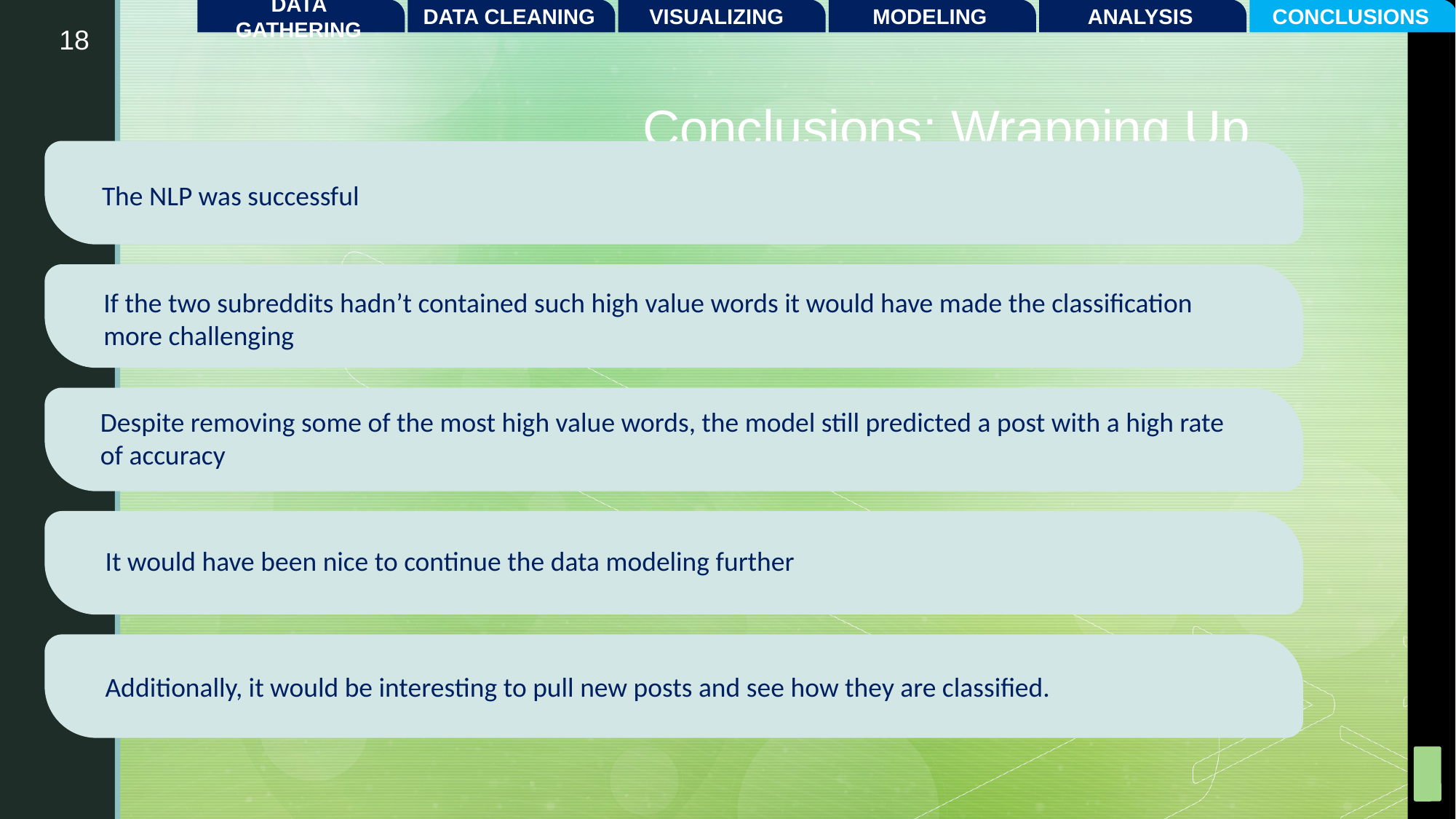

DATA GATHERING
DATA CLEANING
VISUALIZING
MODELING
ANALYSIS
CONCLUSIONS
18
# Conclusions: Wrapping Up

The NLP was successful

If the two subreddits hadn’t contained such high value words it would have made the classification more challenging

Despite removing some of the most high value words, the model still predicted a post with a high rate of accuracy

It would have been nice to continue the data modeling further

Additionally, it would be interesting to pull new posts and see how they are classified.